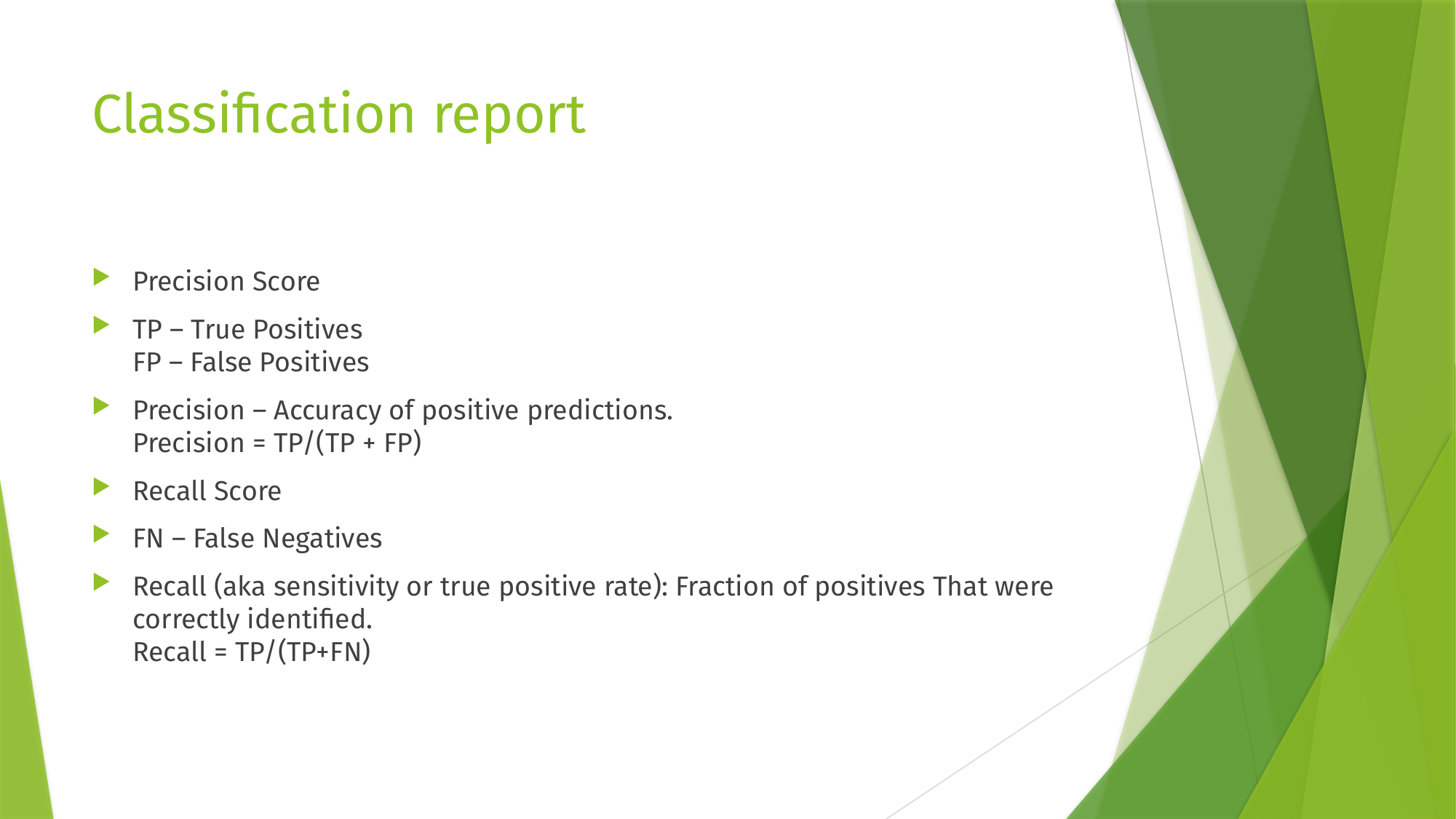

# Classification report
Precision Score
TP – True Positives
FP – False Positives
Precision – Accuracy of positive predictions.
Precision = TP/(TP + FP)
Recall Score
FN – False Negatives
Recall (aka sensitivity or true positive rate): Fraction of positives That were correctly identified.
Recall = TP/(TP+FN)